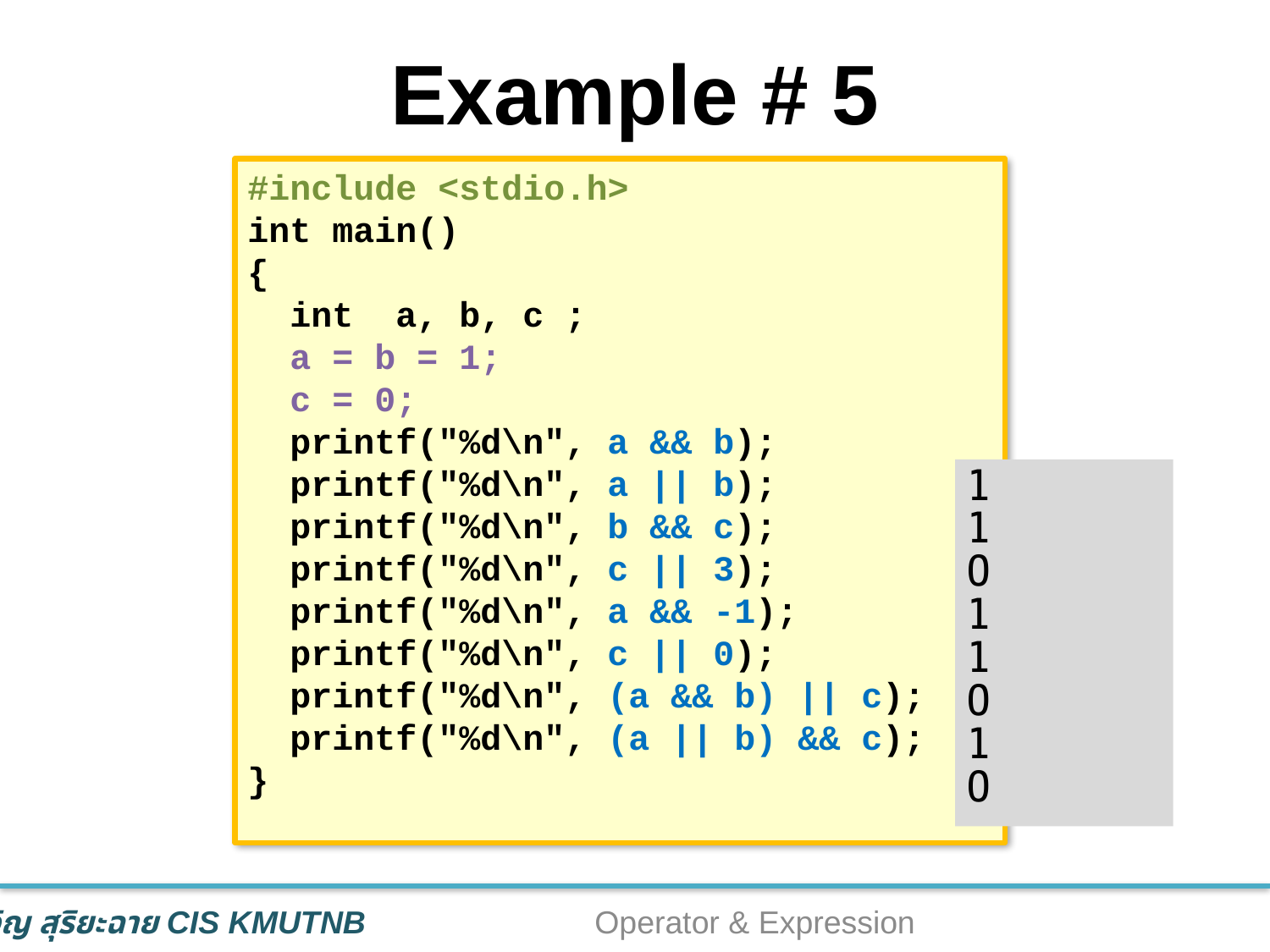

# Example # 5
#include <stdio.h>
int main()
{
  int  a, b, c ;
  a = b = 1;
  c = 0;
  printf("%d\n", a && b);
  printf("%d\n", a || b);
  printf("%d\n", b && c);
  printf("%d\n", c || 3);
  printf("%d\n", a && -1);
  printf("%d\n", c || 0);
  printf("%d\n", (a && b) || c);
  printf("%d\n", (a || b) && c);
}
1
1
0
1
1
0
1
0
21
Operator & Expression